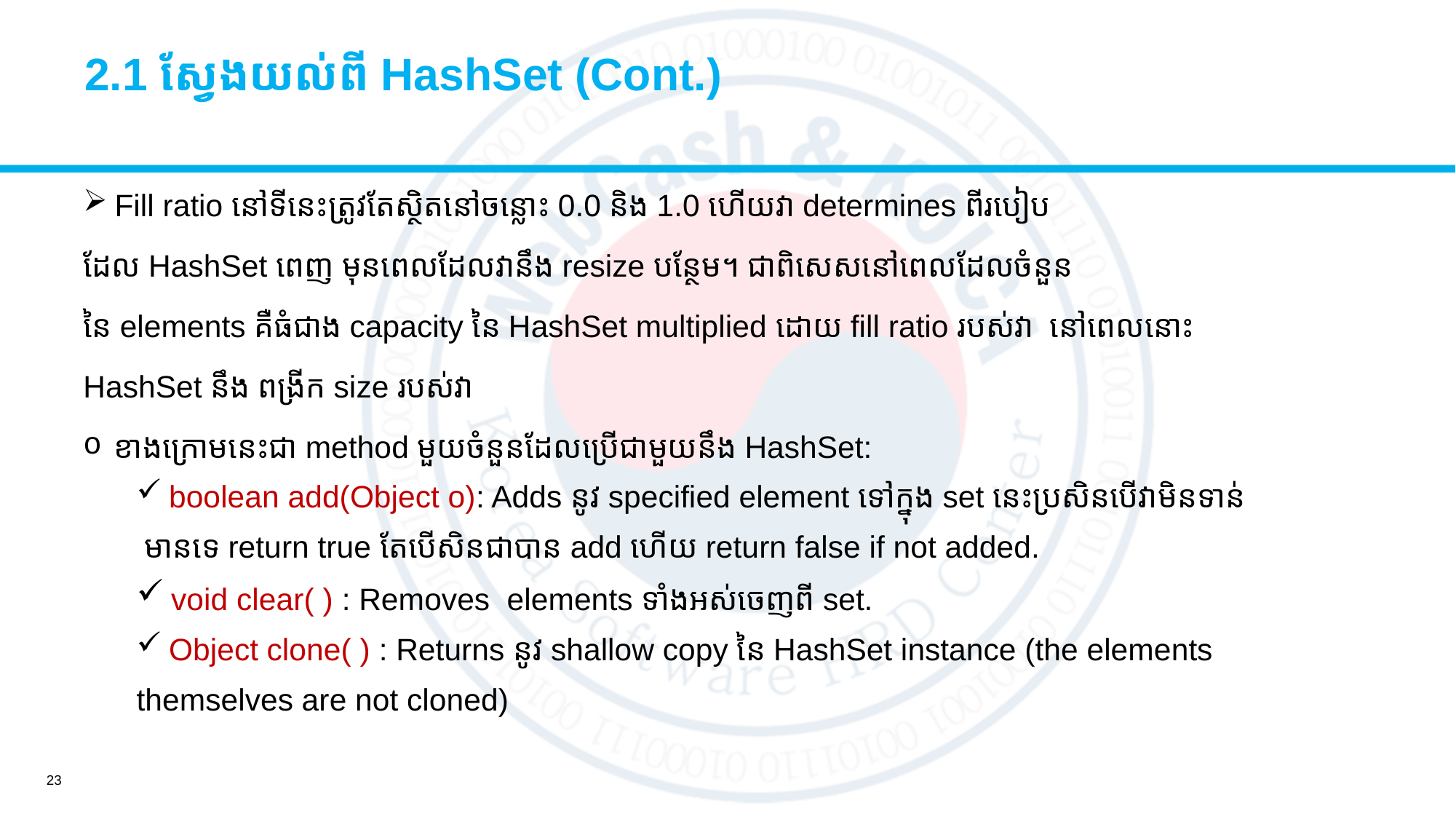

# 2.1 ស្វែងយល់ពី HashSet (Cont.)
 Fill ratio នៅទីនេះត្រូវតែ​ស្ថិតនៅចន្លោះ​ 0.0 និង 1.0 ហើយវា determines ពីរបៀប
ដែល HashSet ពេញ មុនពេលដែលវា​នឹង resize បន្ថែម។ ជាពិសេសនៅពេលដែលចំនួន
នៃ elements គឺធំជាង capacity នៃ HashSet multiplied ដោយ fill ratio របស់វា  នៅពេលនោះ
HashSet នឹង ពង្រីក size របស់វា
 ខាងក្រោមនេះជា method មួយចំនួនដែលប្រើជាមួយនឹង HashSet:
 boolean add(Object o): Adds នូវ specified element ទៅក្នុង set នេះប្រសិនបើវាមិនទាន់
 មានទេ return true តែបើសិនជាបាន add ហើយ return false if not added.
​​ void clear(​ ) : Removes  elements ទាំងអស់ចេញពី set.
 Object clone( ) : Returns នូវ shallow copy នៃ HashSet instance (the elements
themselves are not cloned)

23